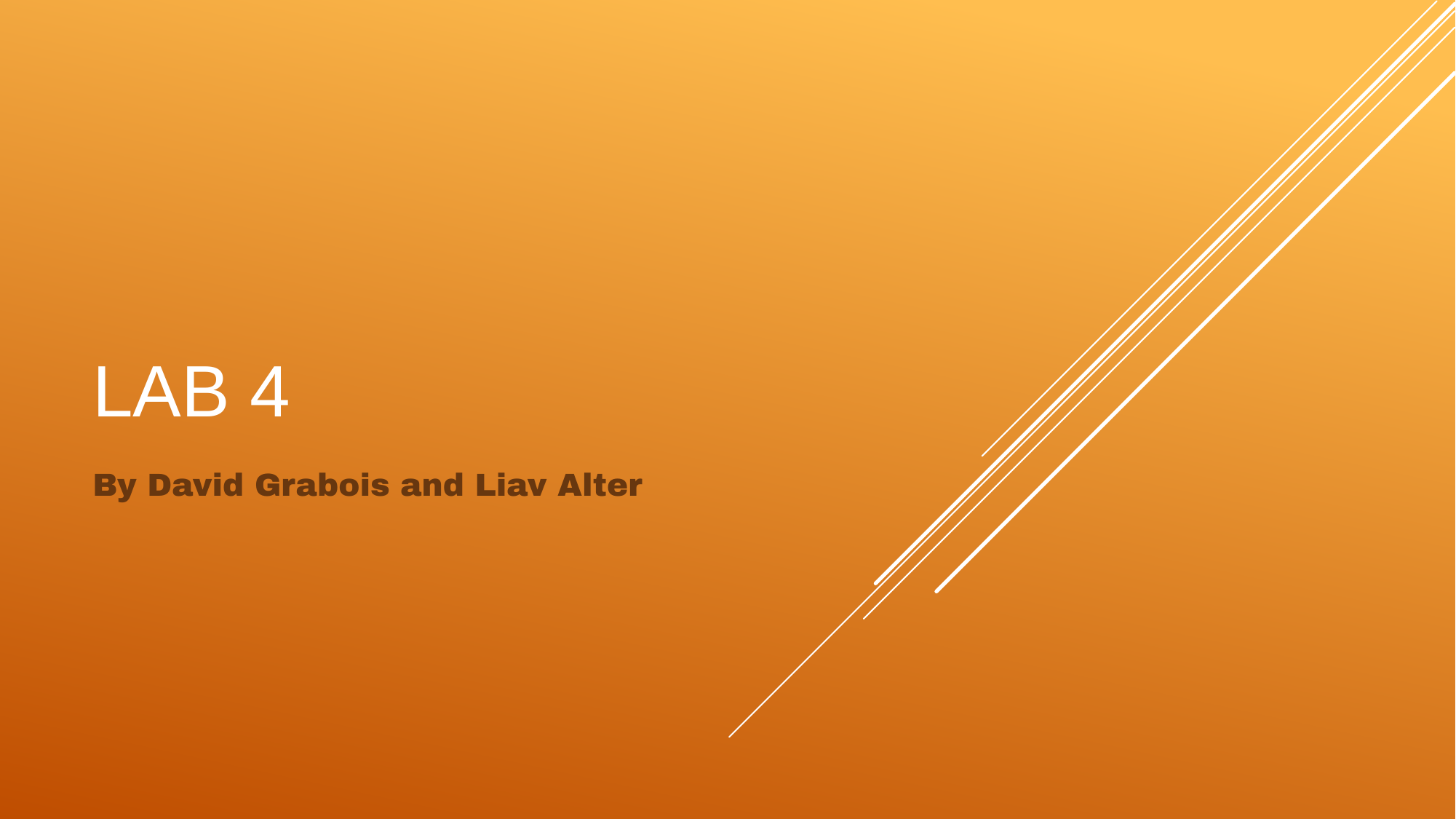

# LAB 4
By David Grabois and Liav Alter